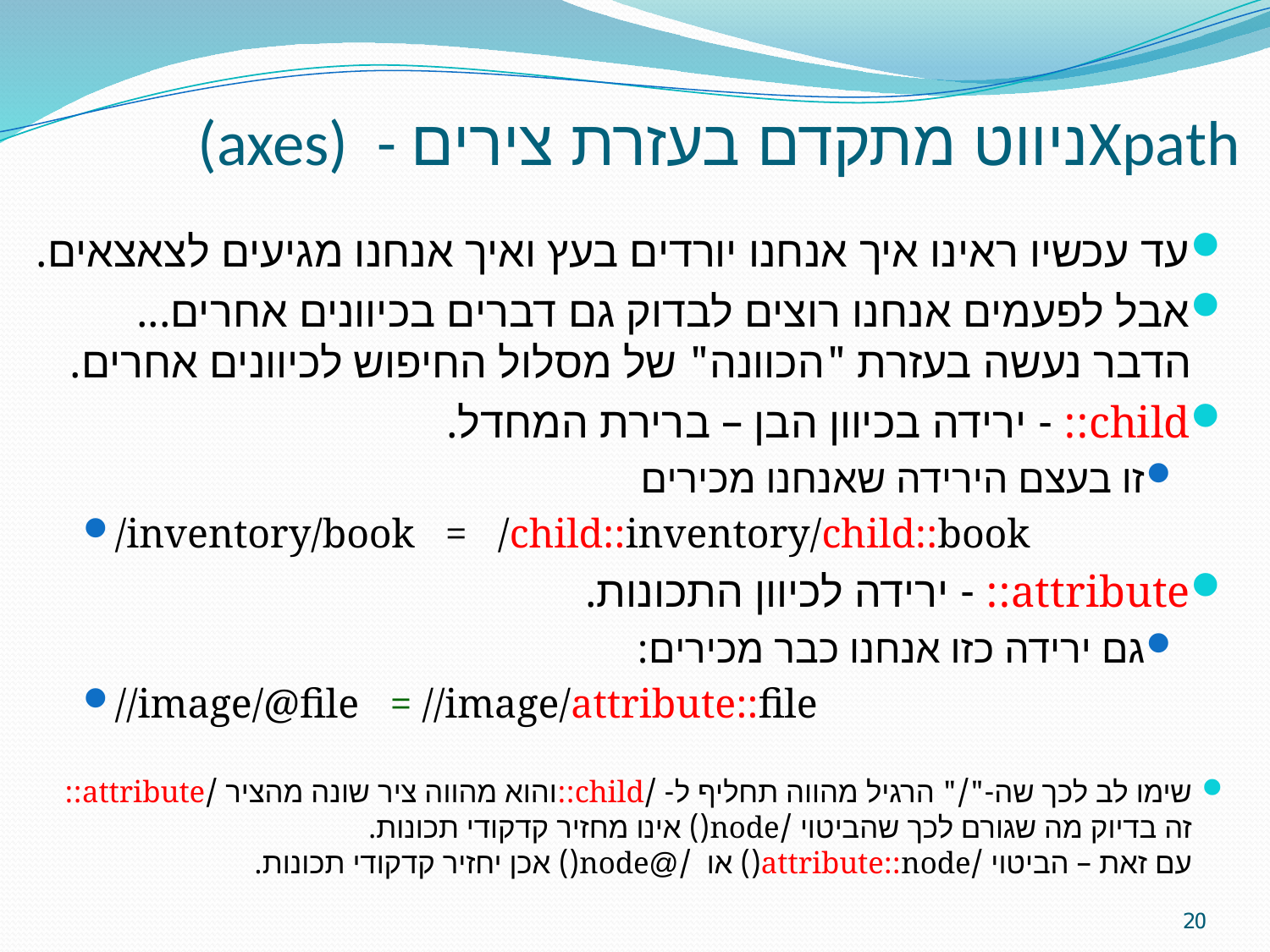

# (axes)  - ניווט מתקדם בעזרת ציריםXpath
עד עכשיו ראינו איך אנחנו יורדים בעץ ואיך אנחנו מגיעים לצאצאים.
אבל לפעמים אנחנו רוצים לבדוק גם דברים בכיוונים אחרים...
הדבר נעשה בעזרת "הכוונה" של מסלול החיפוש לכיוונים אחרים.
child:: - ירידה בכיוון הבן – ברירת המחדל.
זו בעצם הירידה שאנחנו מכירים
/inventory/book   =   /child::inventory/child::book
attribute:: - ירידה לכיוון התכונות.
גם ירידה כזו אנחנו כבר מכירים:
//image/@file   = //image/attribute::file

שימו לב לכך שה-"/" הרגיל מהווה תחליף ל- /child::והוא מהווה ציר שונה מהציר /attribute::
זה בדיוק מה שגורם לכך שהביטוי /node() אינו מחזיר קדקודי תכונות.
עם זאת – הביטוי /attribute::node() או  /@node() אכן יחזיר קדקודי תכונות.
20